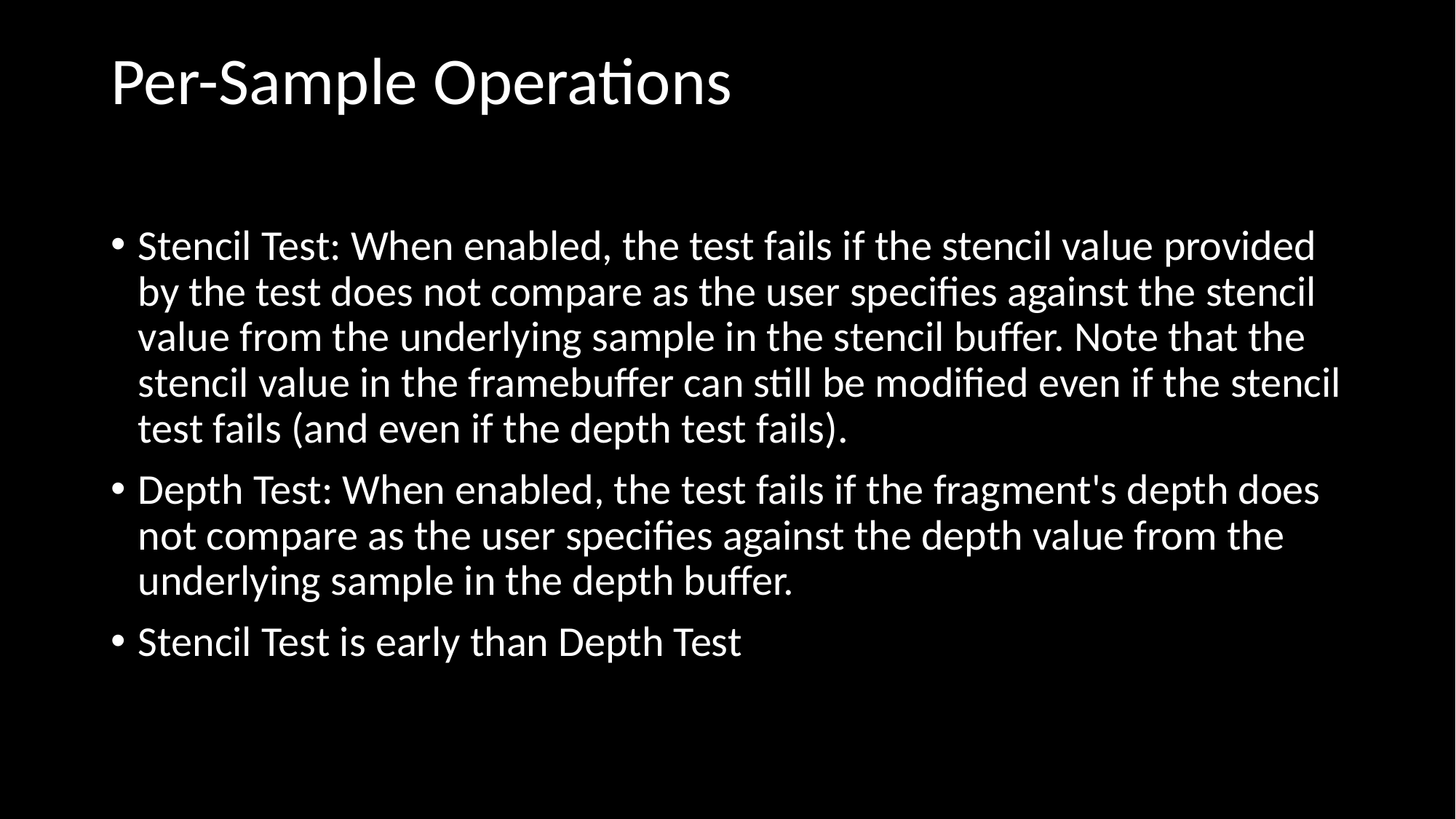

# Per-Sample Operations
Stencil Test: When enabled, the test fails if the stencil value provided by the test does not compare as the user specifies against the stencil value from the underlying sample in the stencil buffer. Note that the stencil value in the framebuffer can still be modified even if the stencil test fails (and even if the depth test fails).
Depth Test: When enabled, the test fails if the fragment's depth does not compare as the user specifies against the depth value from the underlying sample in the depth buffer.
Stencil Test is early than Depth Test